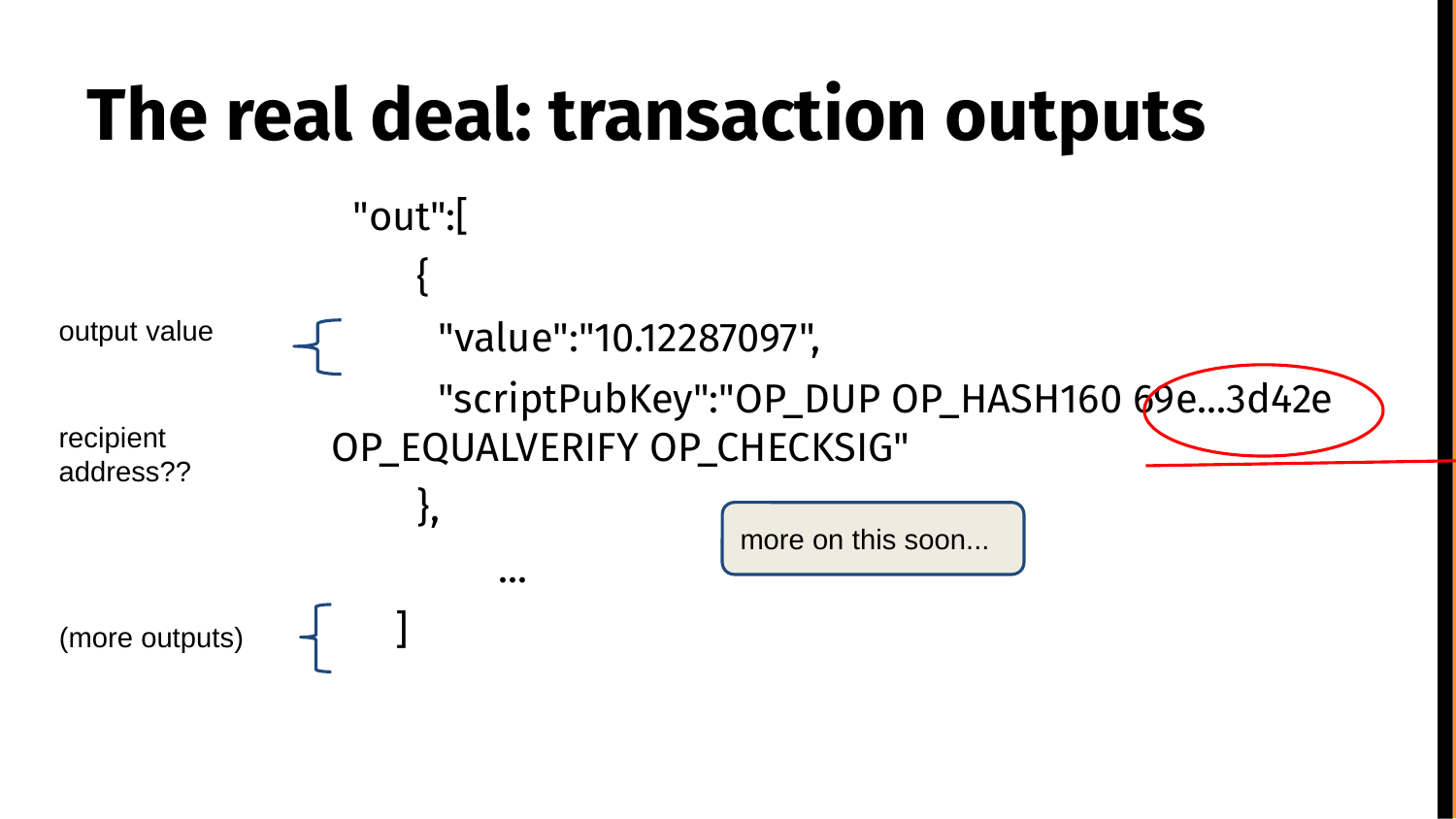

The real deal: transaction outputs
  "out":[
        {
          "value":"10.12287097",
          "scriptPubKey":"OP_DUP OP_HASH160 69e...3d42e OP_EQUALVERIFY OP_CHECKSIG"
        },
	  ...
      ]

output value

recipient address??

more on this soon...
(more outputs)